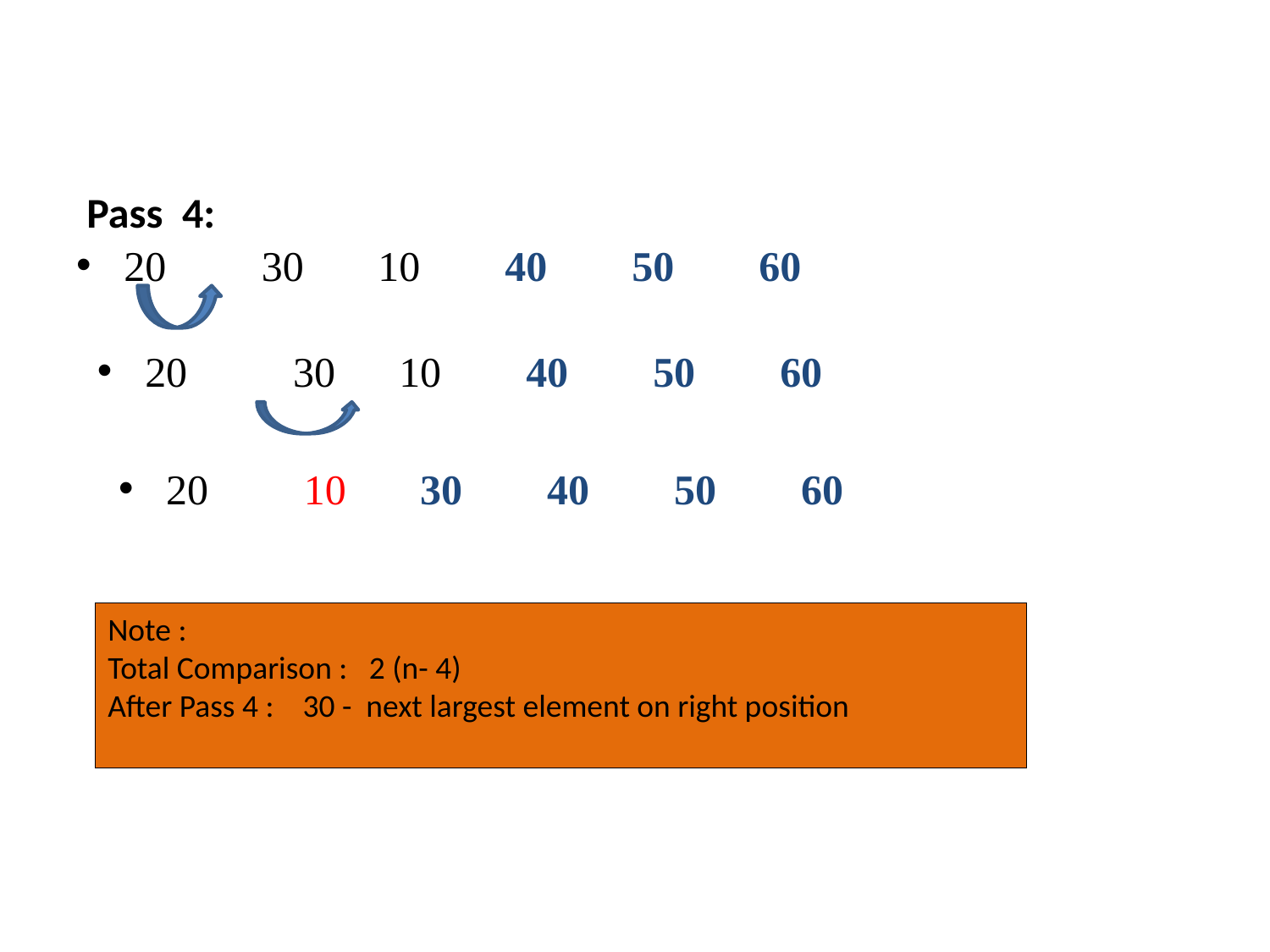

#
Pass  4:
20	 30	10	40	50	60

20	  30	10	40	50	60

20	 10	30	40	50	60
Note :
Total Comparison :   2 (n- 4)
After Pass 4 :    30 -  next largest element on right position